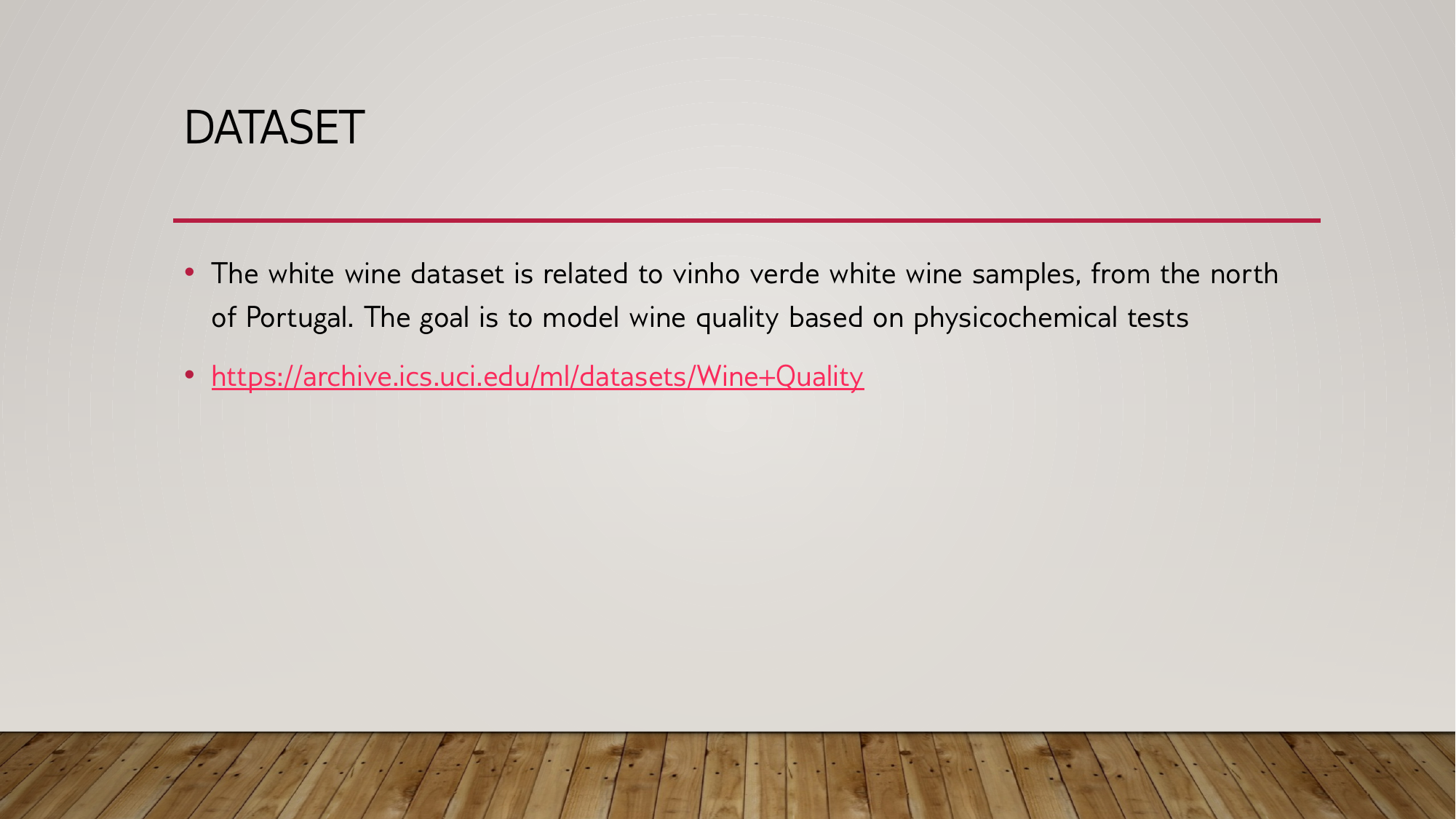

# Dataset
The white wine dataset is related to vinho verde white wine samples, from the north of Portugal. The goal is to model wine quality based on physicochemical tests
https://archive.ics.uci.edu/ml/datasets/Wine+Quality